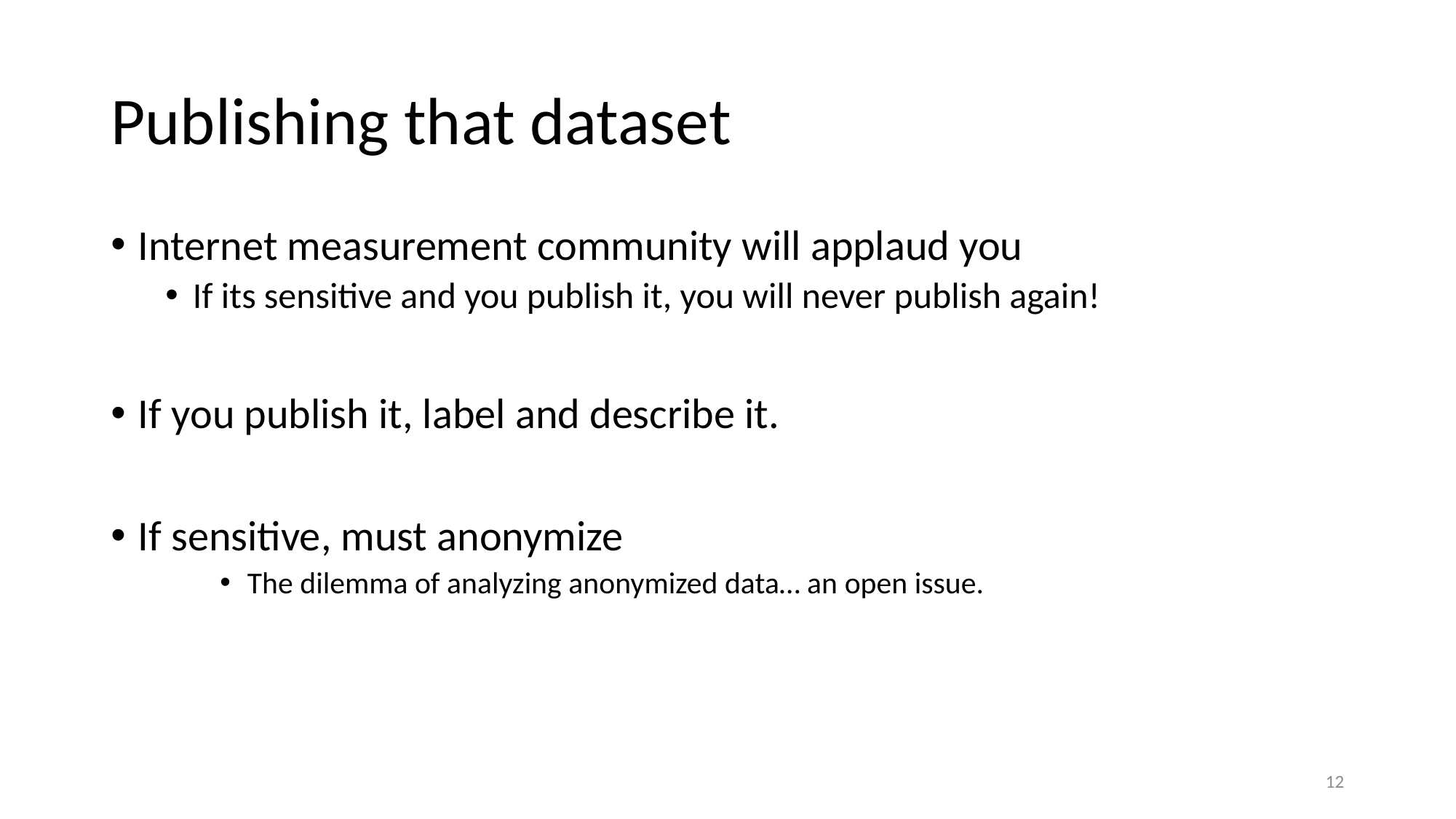

# Publishing that dataset
Internet measurement community will applaud you
If its sensitive and you publish it, you will never publish again!

If you publish it, label and describe it.

If sensitive, must anonymize
The dilemma of analyzing anonymized data… an open issue.

12